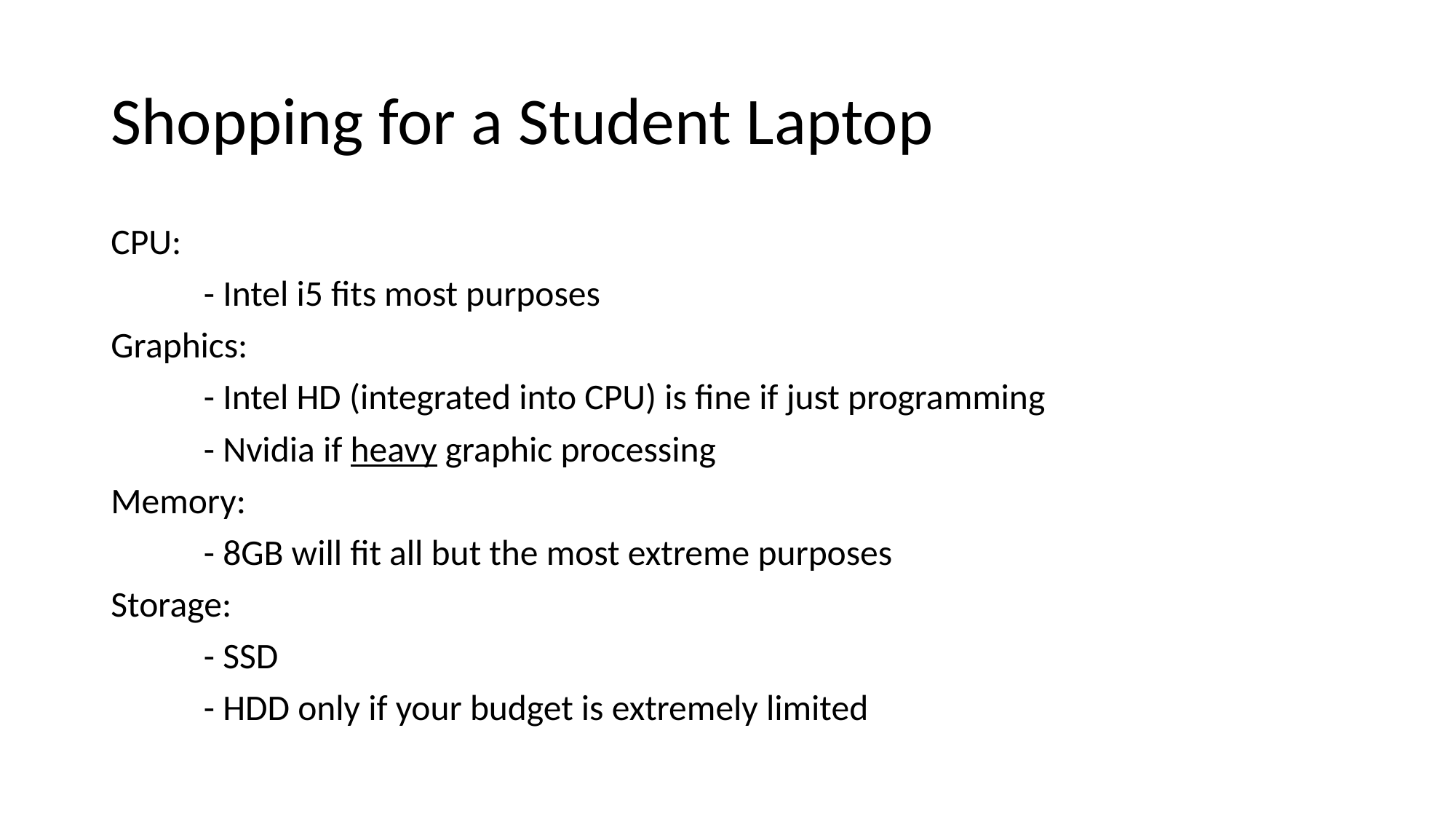

# Shopping for a Student Laptop
CPU:
	- Intel i5 fits most purposes
Graphics:
	- Intel HD (integrated into CPU) is fine if just programming
	- Nvidia if heavy graphic processing
Memory:
	- 8GB will fit all but the most extreme purposes
Storage:
	- SSD
	- HDD only if your budget is extremely limited